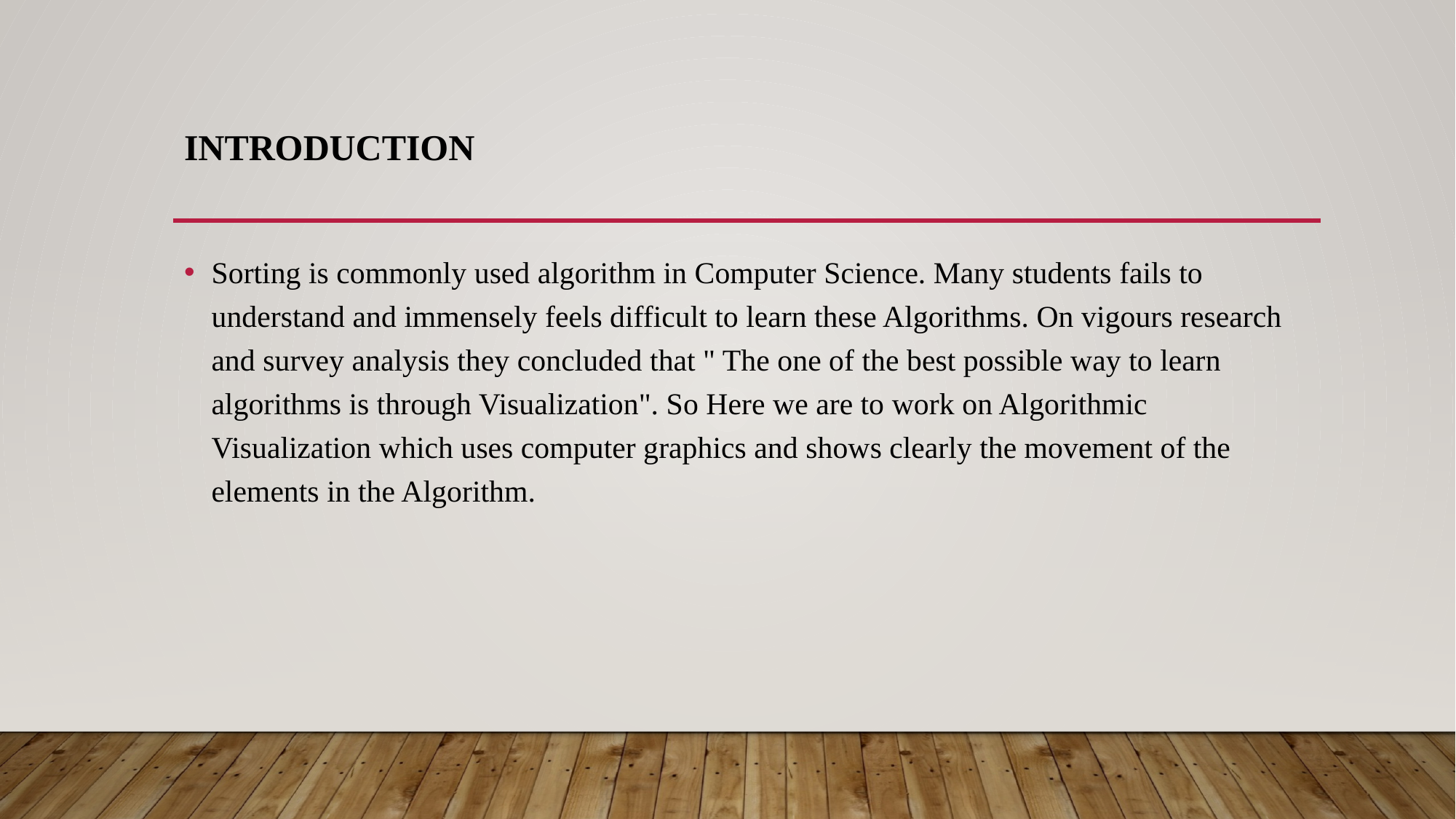

# introduction
Sorting is commonly used algorithm in Computer Science. Many students fails to understand and immensely feels difficult to learn these Algorithms. On vigours research and survey analysis they concluded that " The one of the best possible way to learn algorithms is through Visualization". So Here we are to work on Algorithmic Visualization which uses computer graphics and shows clearly the movement of the elements in the Algorithm.